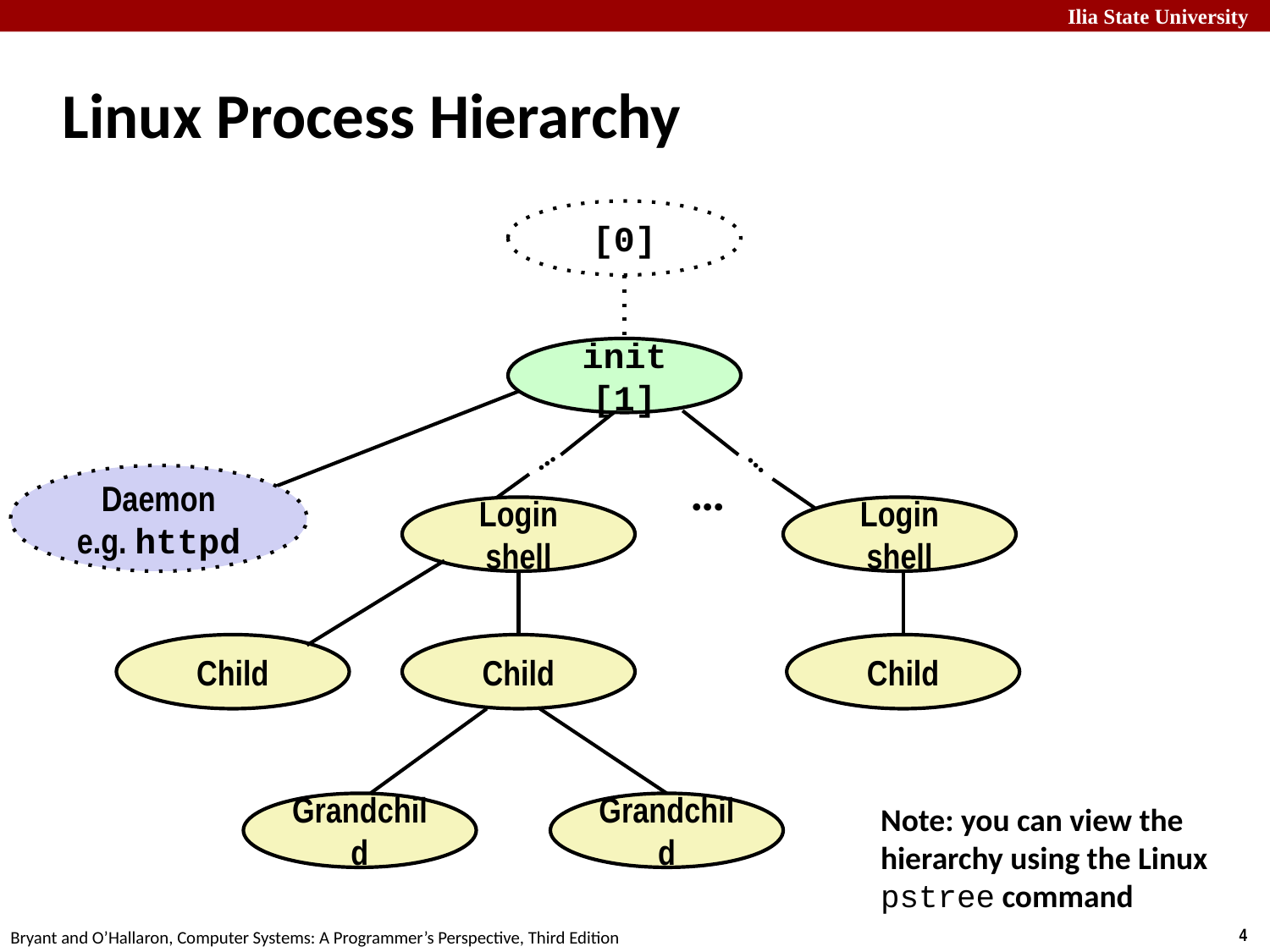

# Linux Process Hierarchy
[0]
init [1]
…
…
…
Daemon
e.g. httpd
Login shell
Login shell
Child
Child
Child
Grandchild
Grandchild
Note: you can view the hierarchy using the Linux pstree command